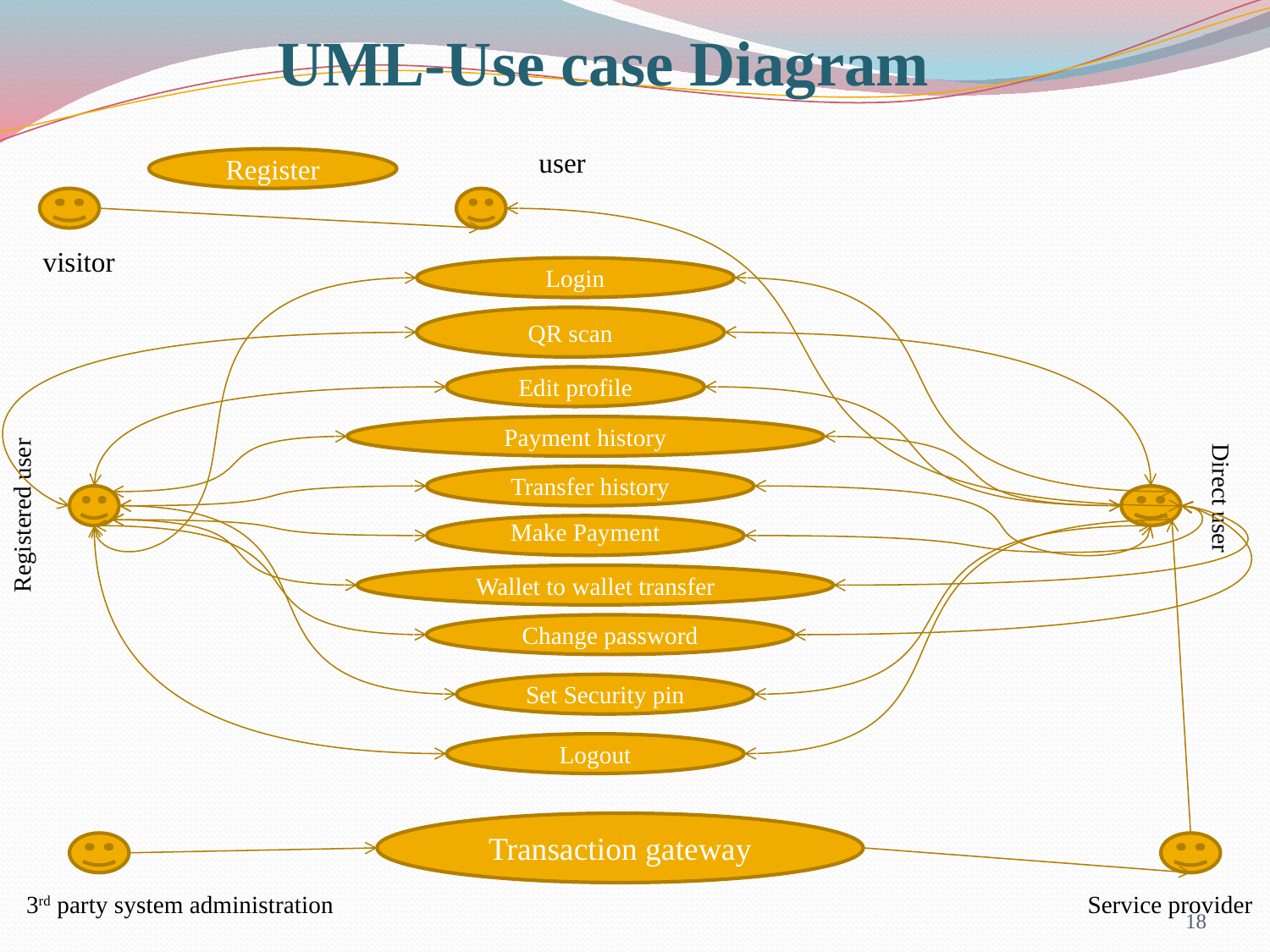

UML-Use case Diagram
user
Register

visitor
Login
QR scan
Edit profile
Payment history
Transfer history
Direct user
Registered user

Make Payment

Wallet to wallet transfer
Change password
Set Security pin
Logout
Transaction gateway

18
3rd party system administration
Service provider